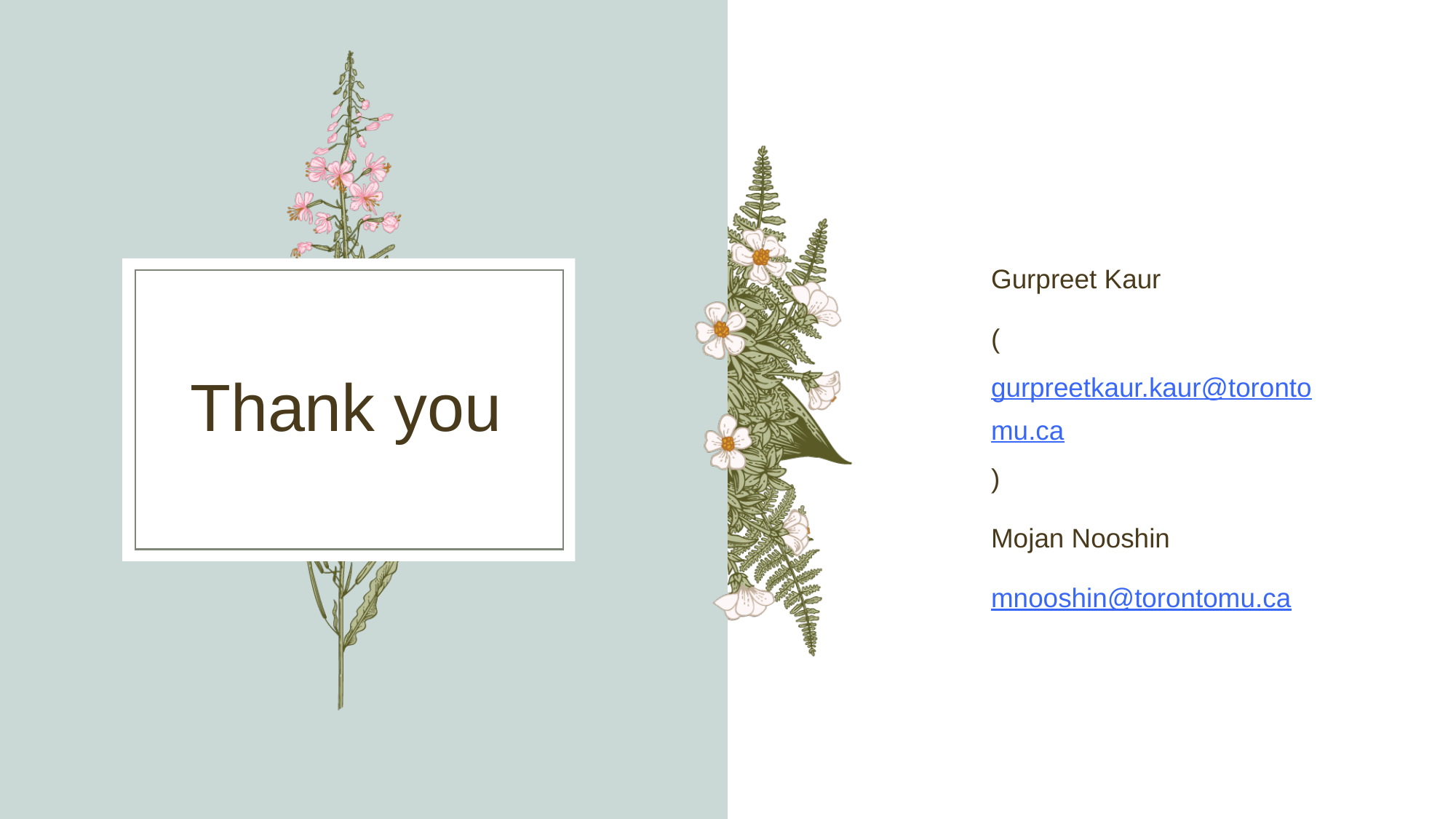

Gurpreet Kaur
(gurpreetkaur.kaur@torontomu.ca)
Mojan Nooshin
mnooshin@torontomu.ca

# Thank you